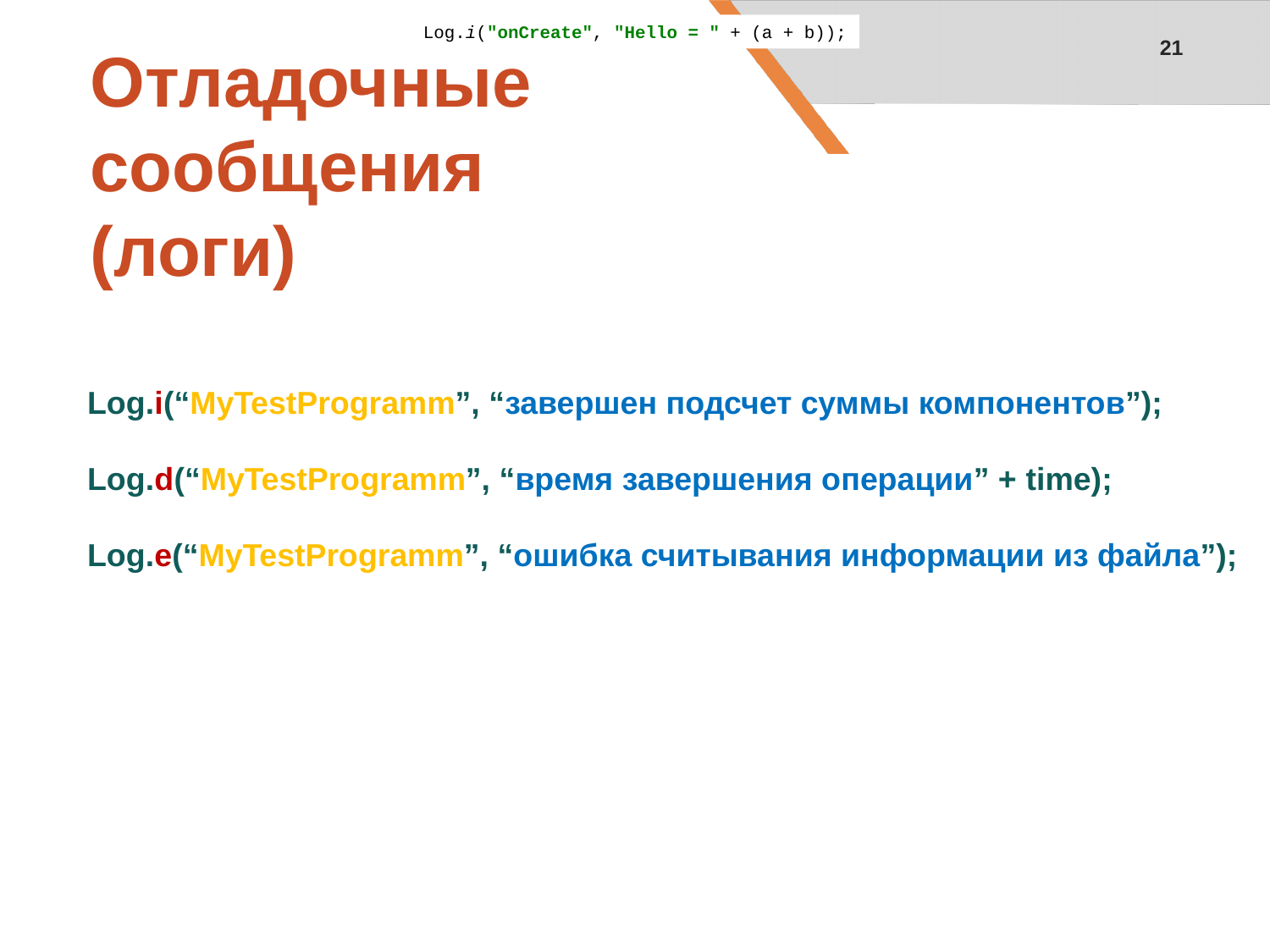

Log.i("onCreate", "Hello = " + (a + b));
21
# Отладочные сообщения (логи)
Log.i(“MyTestProgramm”, “завершен подсчет суммы компонентов”);

Log.d(“MyTestProgramm”, “время завершения операции” + time);

Log.e(“MyTestProgramm”, “ошибка считывания информации из файла”);